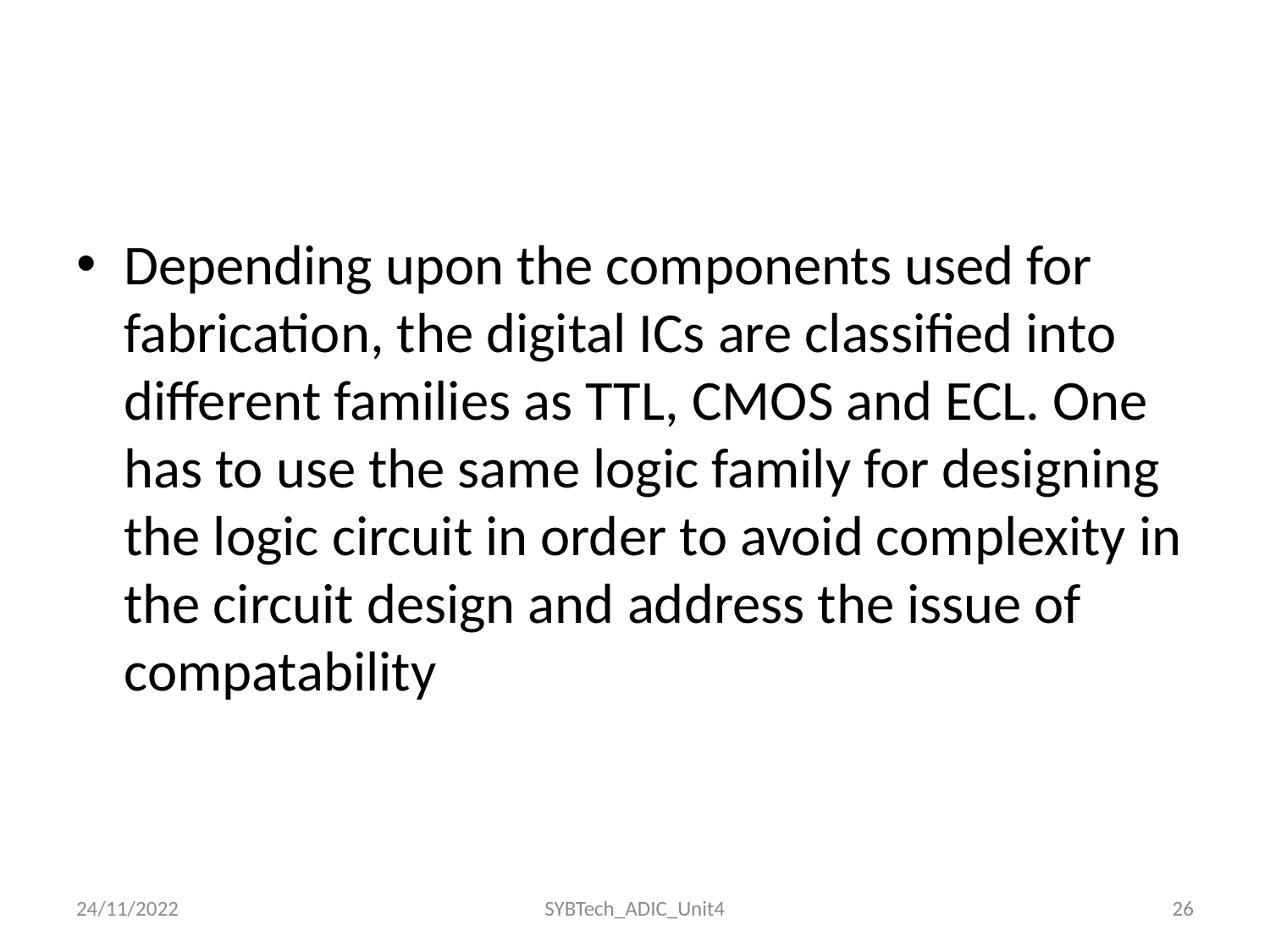

#
Depending upon the components used for fabrication, the digital ICs are classified into different families as TTL, CMOS and ECL. One has to use the same logic family for designing the logic circuit in order to avoid complexity in the circuit design and address the issue of compatability
24/11/2022
SYBTech_ADIC_Unit4
26